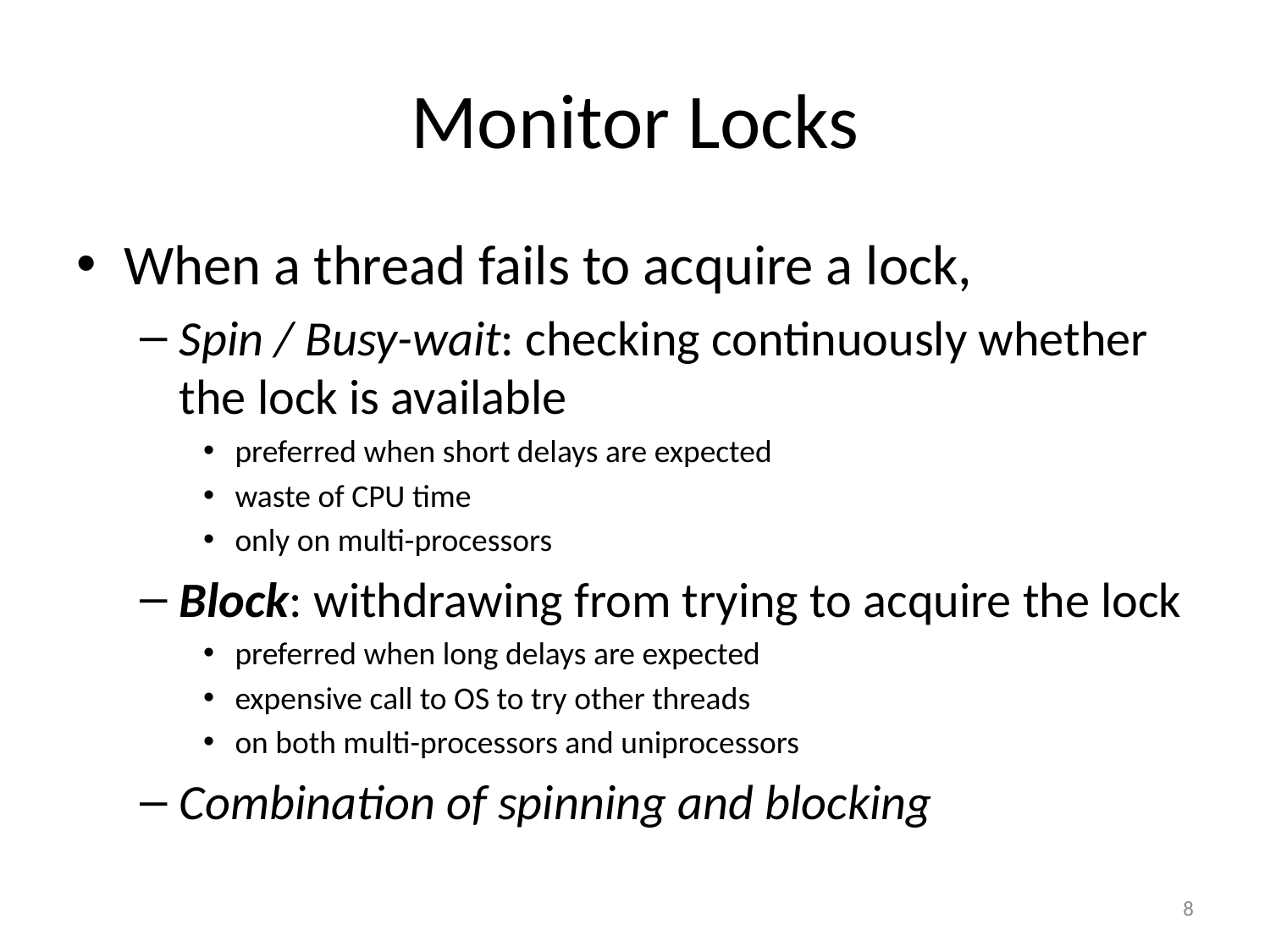

# Monitor Locks
When a thread fails to acquire a lock,
Spin / Busy-wait: checking continuously whether the lock is available
preferred when short delays are expected
waste of CPU time
only on multi-processors
Block: withdrawing from trying to acquire the lock
preferred when long delays are expected
expensive call to OS to try other threads
on both multi-processors and uniprocessors
Combination of spinning and blocking
8